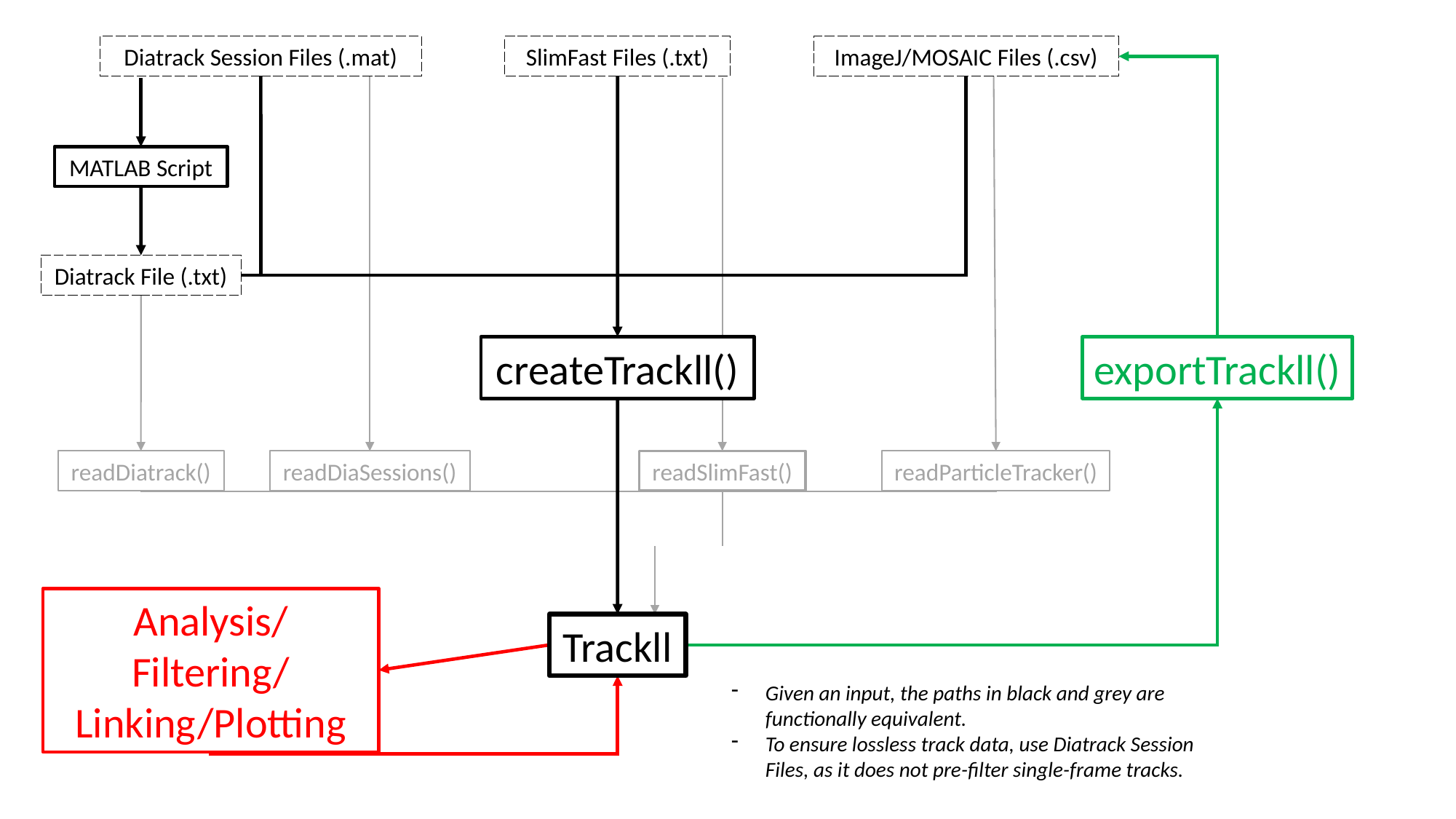

Diatrack Session Files (.mat)
SlimFast Files (.txt)
ImageJ/MOSAIC Files (.csv)
MATLAB Script
Diatrack File (.txt)
createTrackll()
exportTrackll()
readDiatrack()
readDiaSessions()
readSlimFast()
readParticleTracker()
Analysis/Filtering/Linking/Plotting
Trackll
Given an input, the paths in black and grey are functionally equivalent.
To ensure lossless track data, use Diatrack Session Files, as it does not pre-filter single-frame tracks.